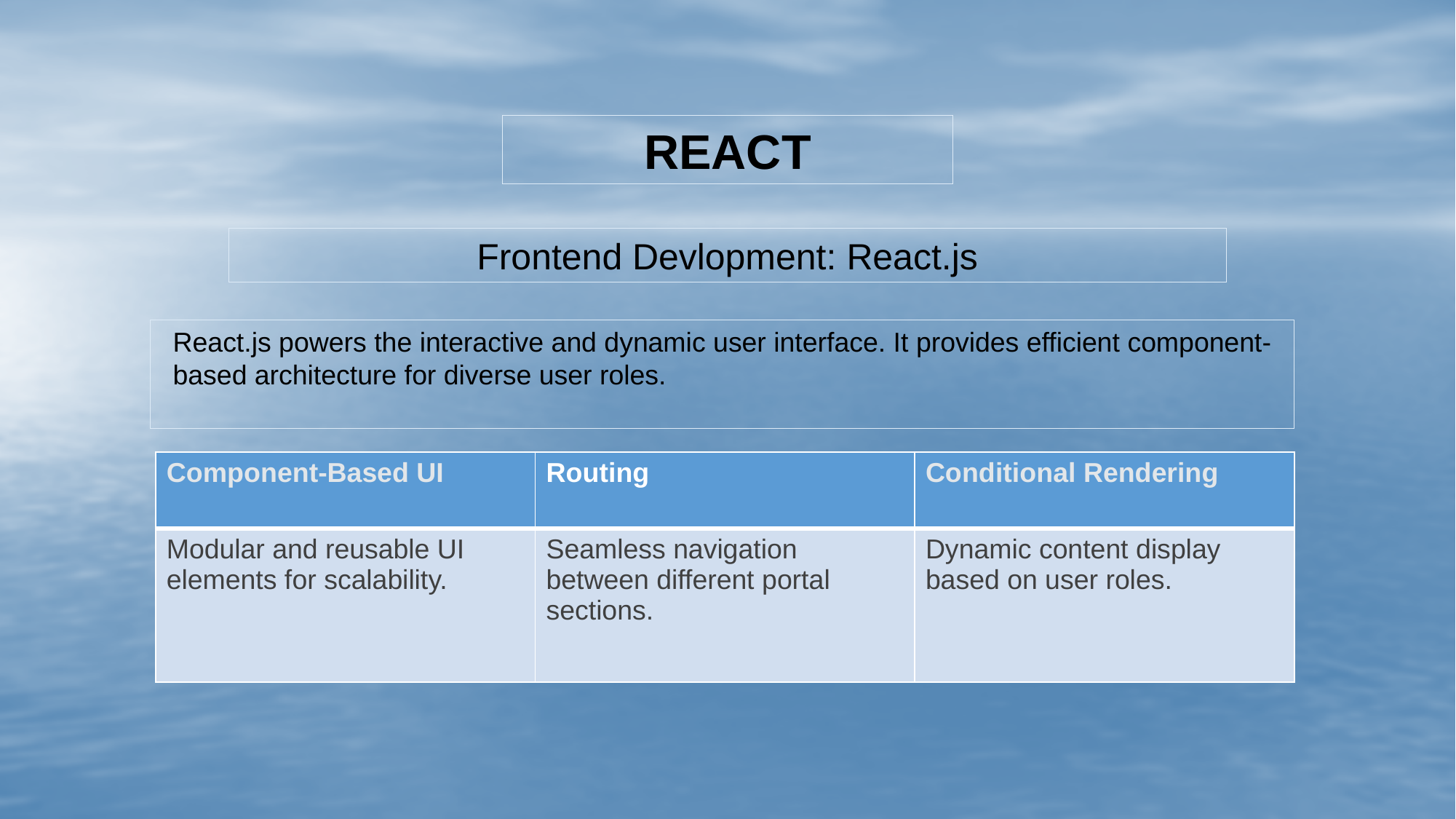

REACT
Frontend Devlopment: React.js
React.js powers the interactive and dynamic user interface. It provides efficient component-based architecture for diverse user roles.

| Component-Based UI | Routing | Conditional Rendering |
| --- | --- | --- |
| Modular and reusable UI elements for scalability. | Seamless navigation between different portal sections. | Dynamic content display based on user roles. |